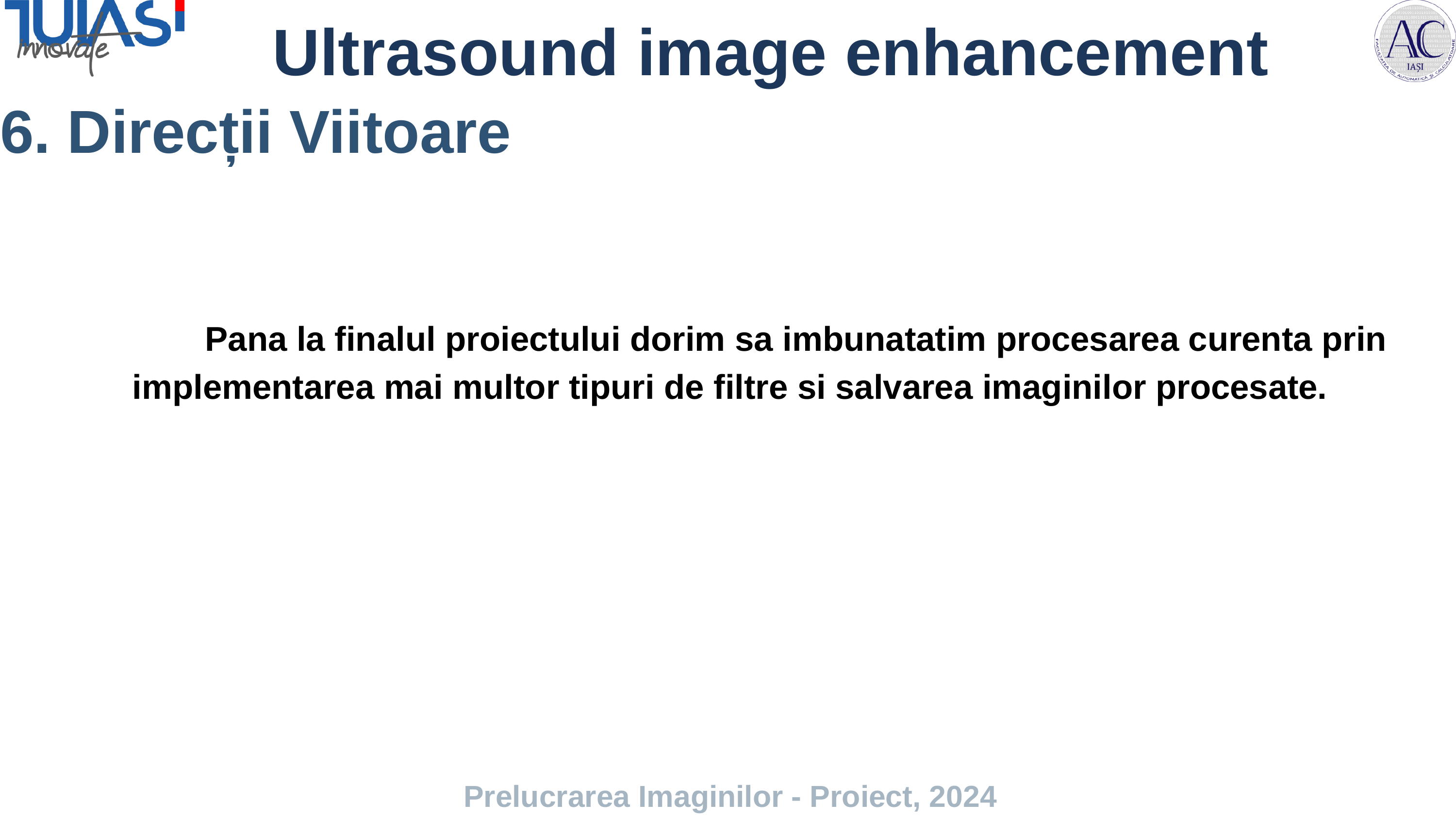

Ultrasound image enhancement
6. Direcții Viitoare
	Pana la finalul proiectului dorim sa imbunatatim procesarea curenta prin implementarea mai multor tipuri de filtre si salvarea imaginilor procesate.

Prelucrarea Imaginilor - Proiect, 2024